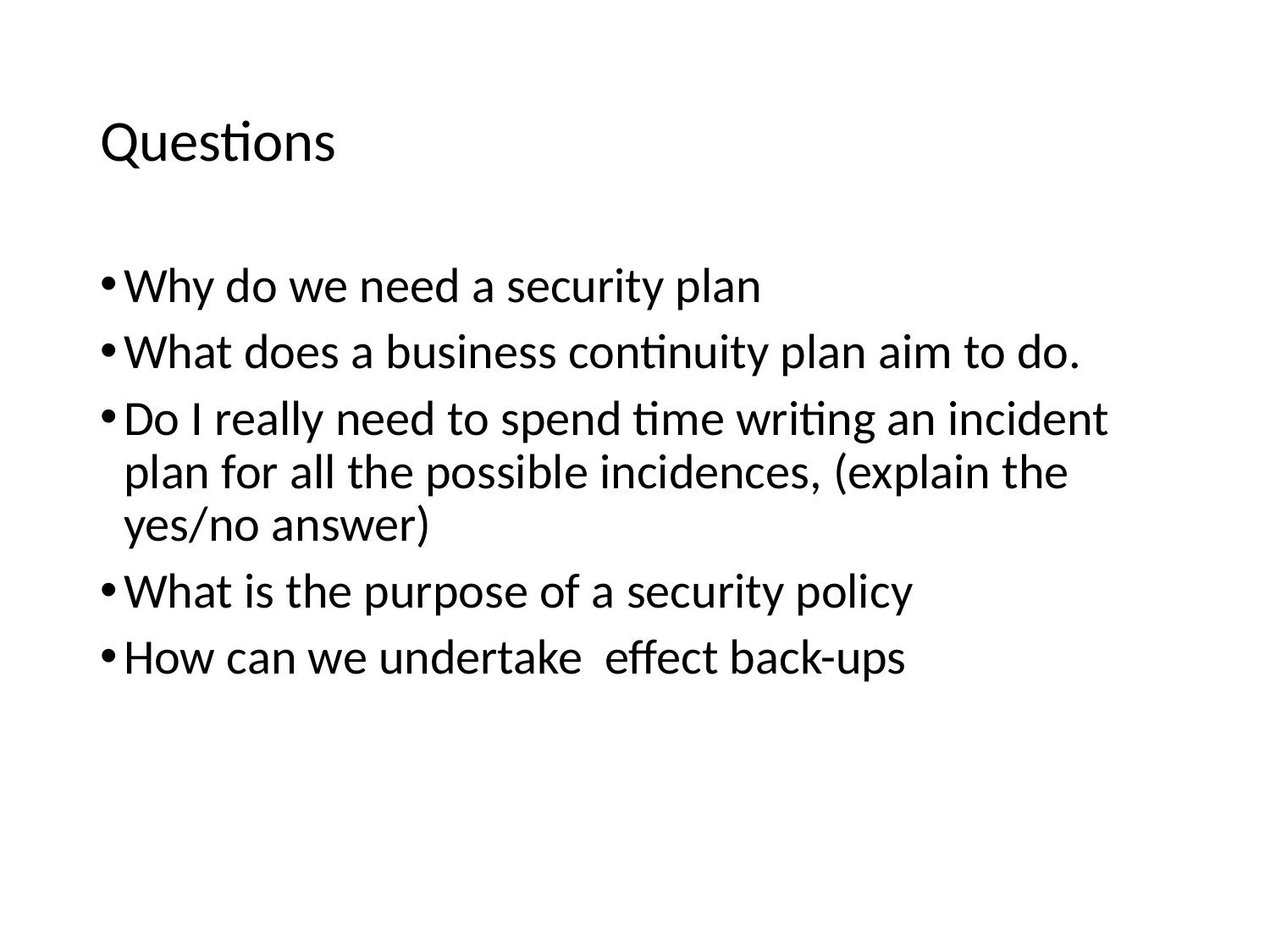

# Questions
Why do we need a security plan
What does a business continuity plan aim to do.
Do I really need to spend time writing an incident plan for all the possible incidences, (explain the yes/no answer)
What is the purpose of a security policy
How can we undertake  effect back-ups